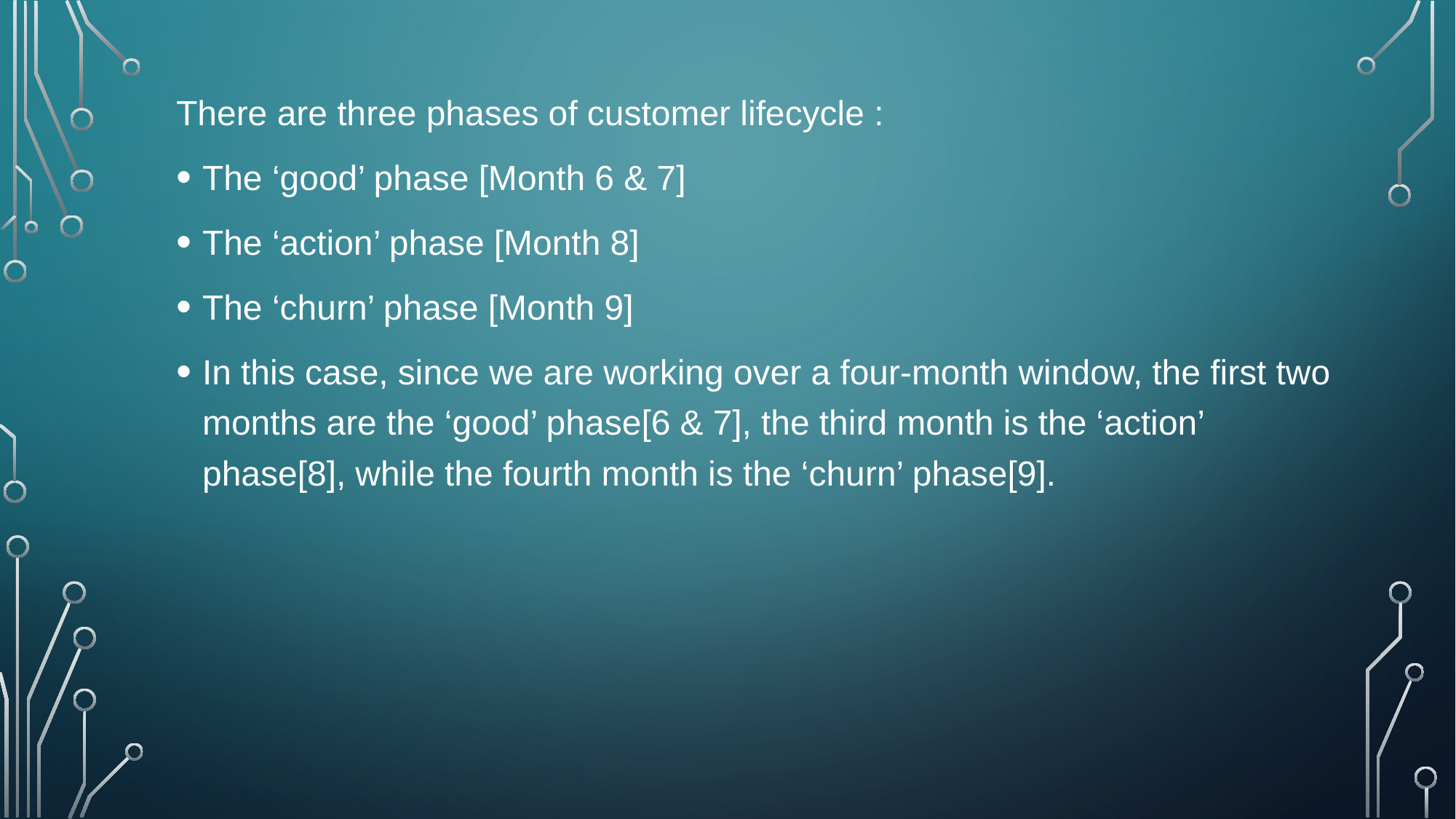

There are three phases of customer lifecycle :
The ‘good’ phase [Month 6 & 7]
The ‘action’ phase [Month 8]
The ‘churn’ phase [Month 9]
In this case, since we are working over a four-month window, the first two months are the ‘good’ phase[6 & 7], the third month is the ‘action’ phase[8], while the fourth month is the ‘churn’ phase[9].